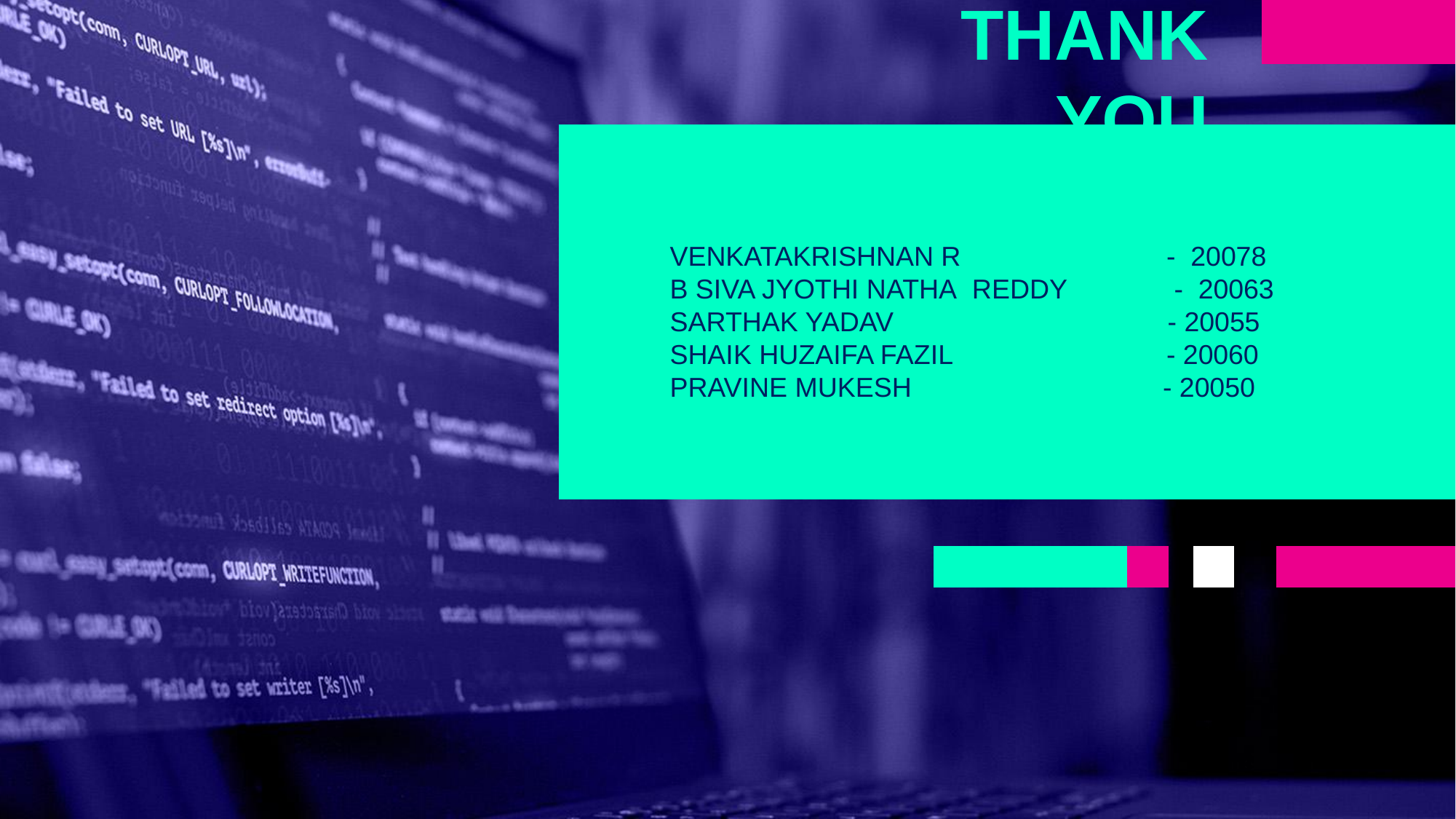

# THANK YOU
VENKATAKRISHNAN R                           -  20078​
B SIVA JYOTHI NATHA  REDDY              -  20063​
SARTHAK YADAV                                    - 20055
SHAIK HUZAIFA FAZIL                            - 20060​
PRAVINE MUKESH                                 - 20050